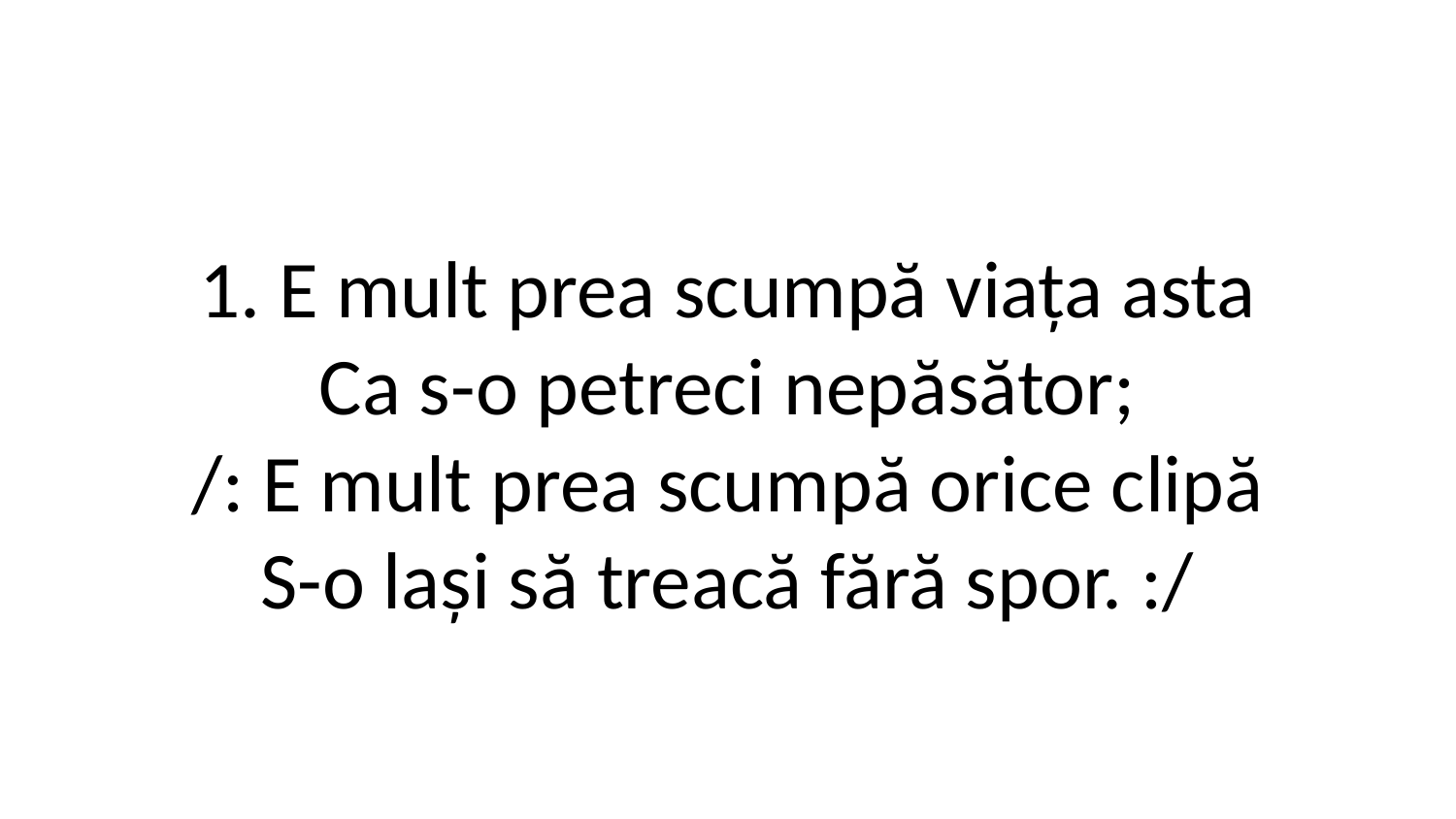

1. E mult prea scumpă viața asta
Ca s-o petreci nepăsător;
/: E mult prea scumpă orice clipă
S-o lași să treacă fără spor. :/